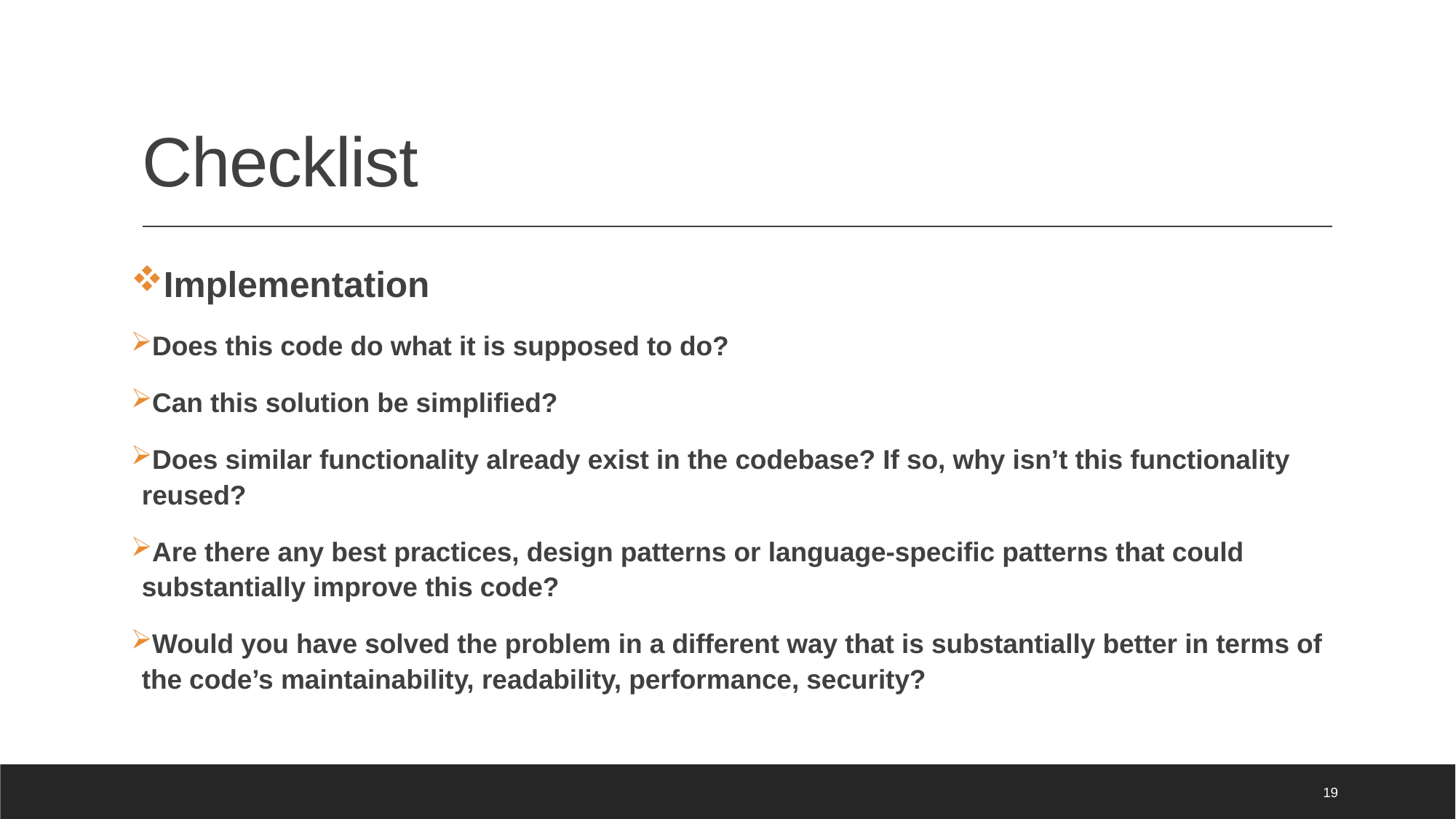

# Checklist
Implementation
Does this code do what it is supposed to do?
Can this solution be simplified?
Does similar functionality already exist in the codebase? If so, why isn’t this functionality reused?
Are there any best practices, design patterns or language-specific patterns that could substantially improve this code?
Would you have solved the problem in a different way that is substantially better in terms of the code’s maintainability, readability, performance, security?
19